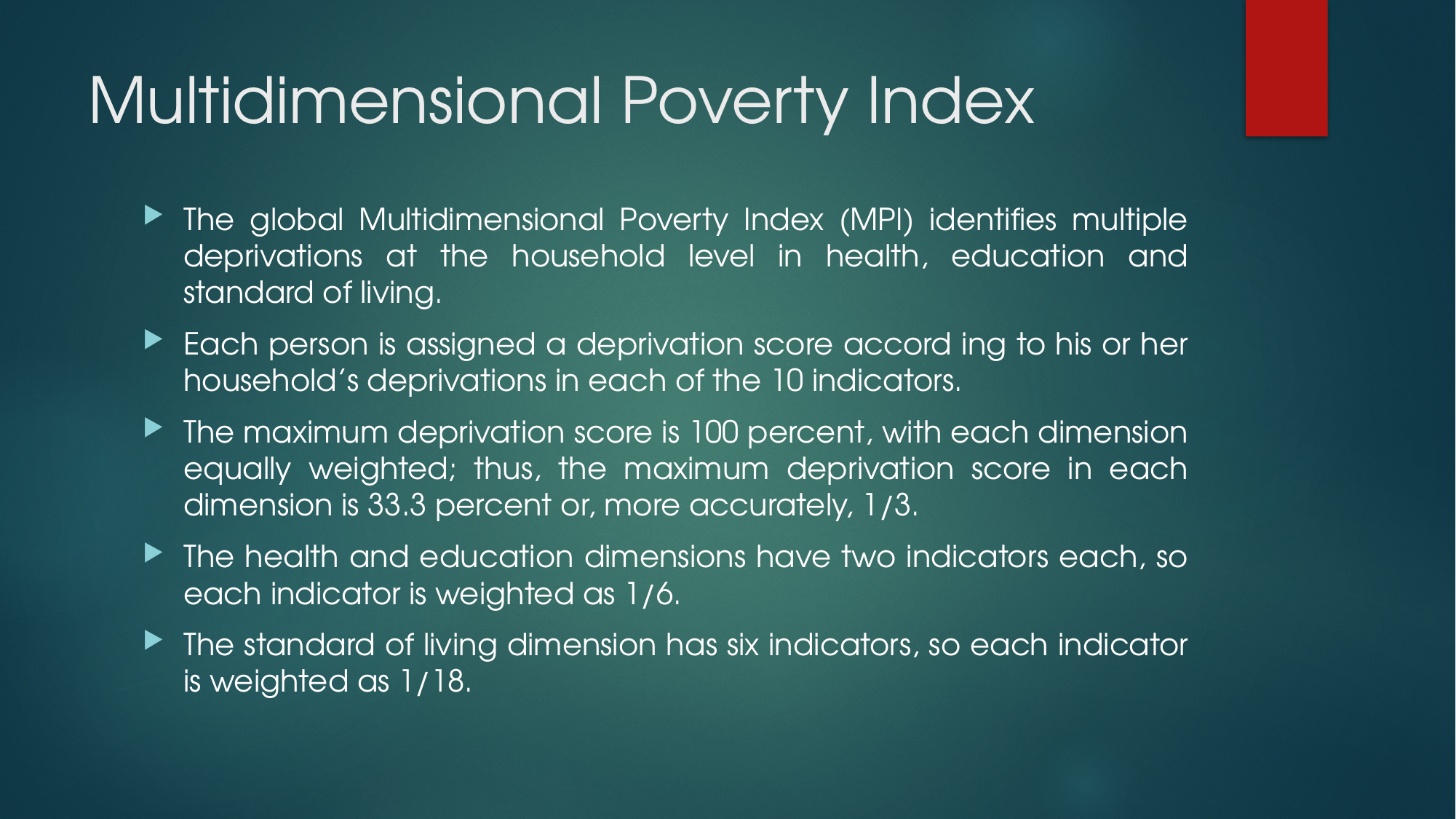

# Multidimensional Poverty Index
The global Multidimensional Poverty Index (MPI) identifies multiple deprivations at the household level in health, education and standard of living.
Each person is assigned a deprivation score accord ing to his or her household’s deprivations in each of the 10 indicators.
The maximum deprivation score is 100 percent, with each dimension equally weighted; thus, the maximum deprivation score in each dimension is 33.3 percent or, more accurately, 1/3.
The health and education dimensions have two indicators each, so each indicator is weighted as 1/6.
The standard of living dimension has six indicators, so each indicator is weighted as 1/18.